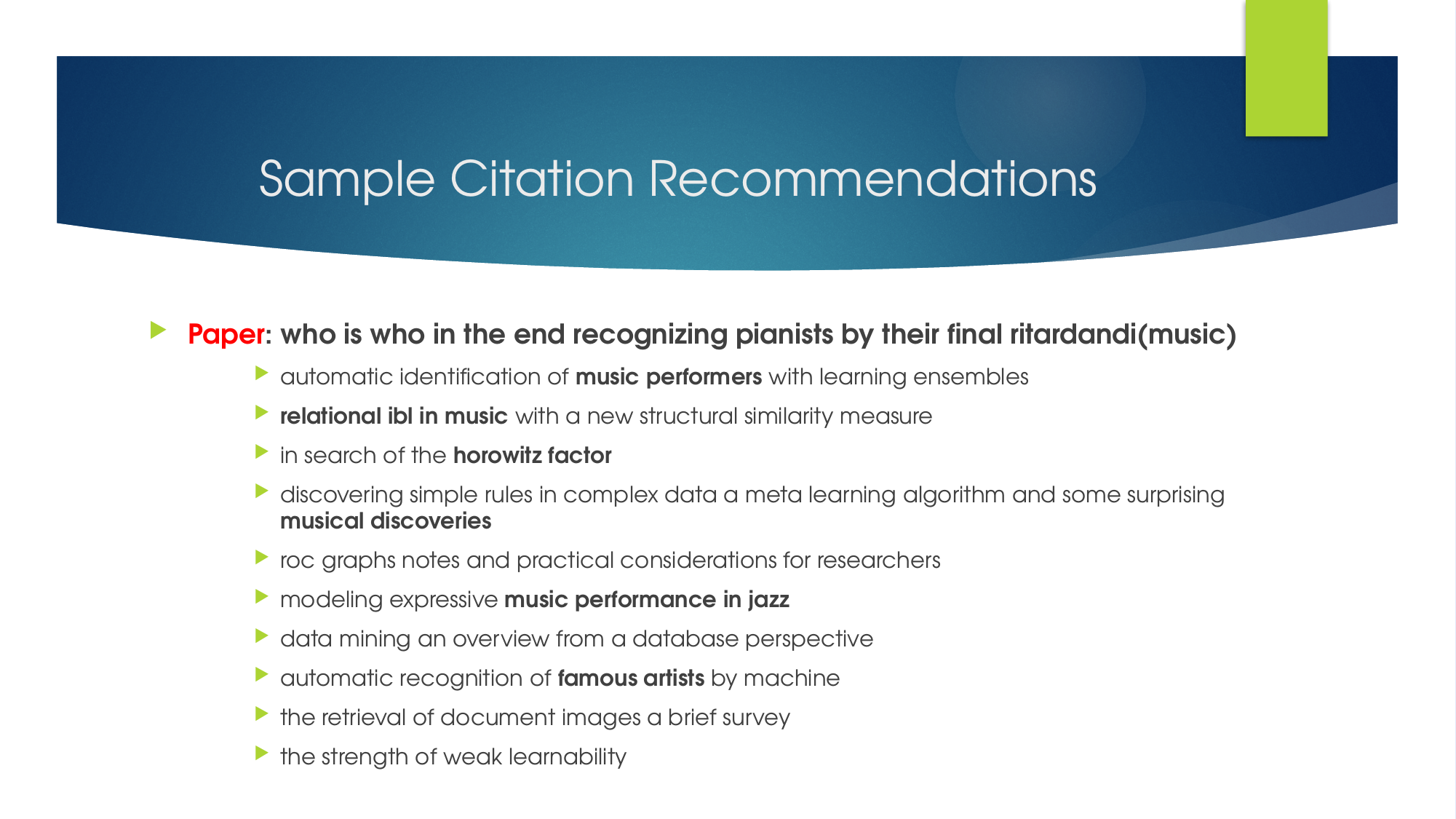

#
Sample Citation Recommendations

Paper: who is who in the end recognizing pianists by their final ritardandi(music)
automatic identification of music performers with learning ensembles
relational ibl in music with a new structural similarity measure
in search of the horowitz factor
discovering simple rules in complex data a meta learning algorithm and some surprising musical discoveries
roc graphs notes and practical considerations for researchers
modeling expressive music performance in jazz
data mining an overview from a database perspective
automatic recognition of famous artists by machine
the retrieval of document images a brief survey
the strength of weak learnability